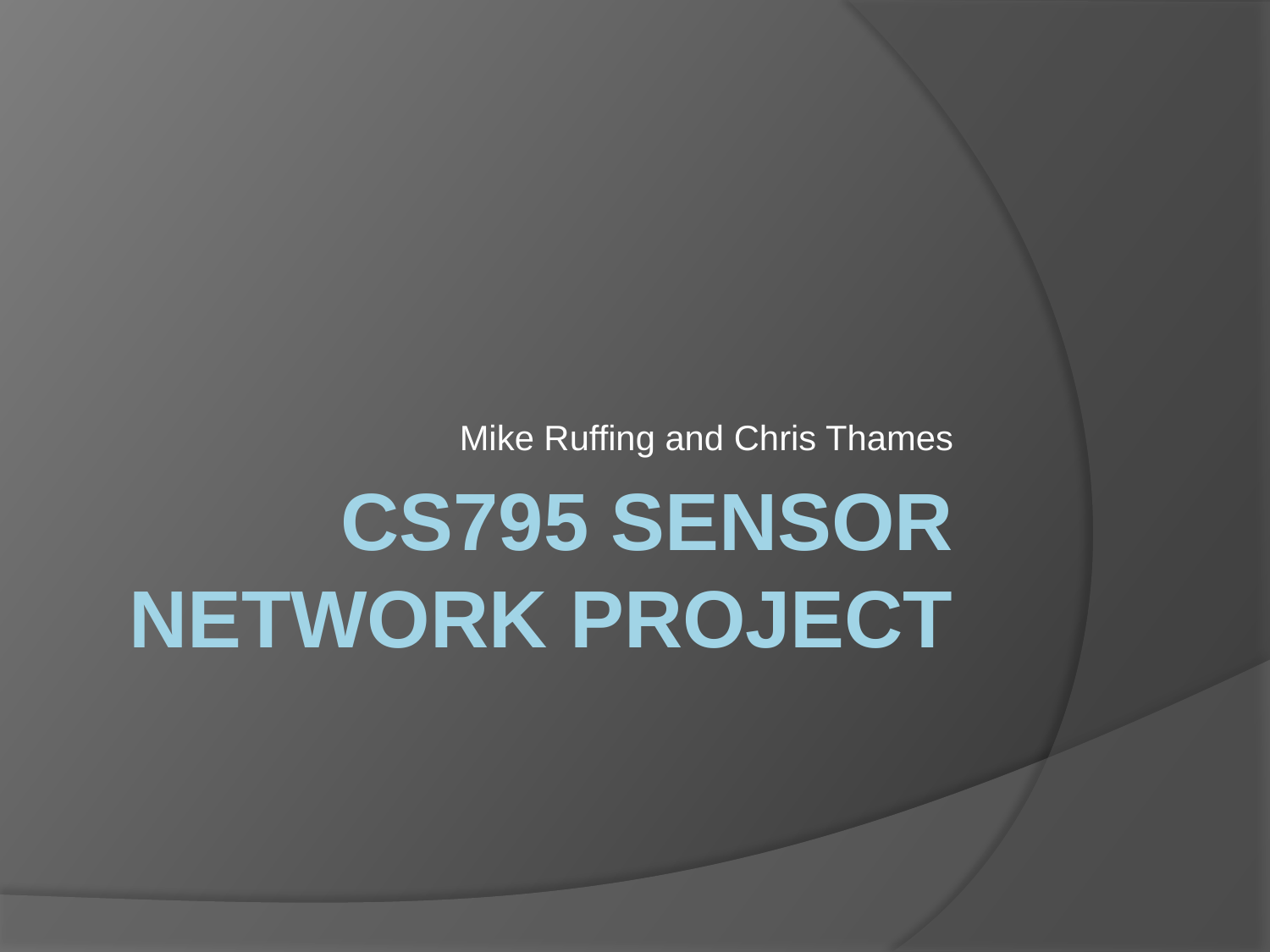

Mike Ruffing and Chris Thames
# CS795 Sensor network project